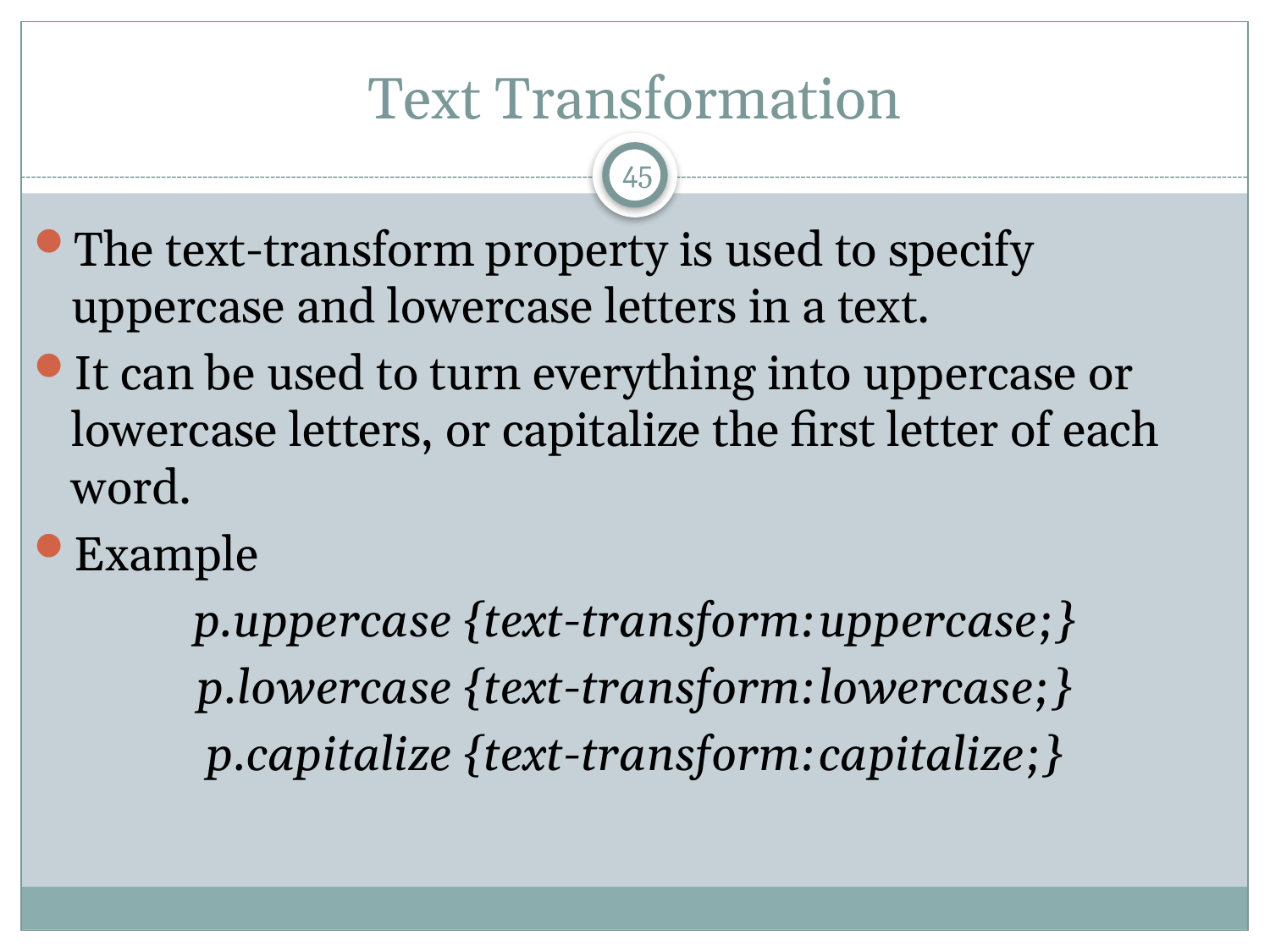

# Text Transformation
45
The text-transform property is used to specify uppercase and lowercase letters in a text.
It can be used to turn everything into uppercase or lowercase letters, or capitalize the first letter of each word.
Example
p.uppercase {text-transform:uppercase;}
p.lowercase {text-transform:lowercase;}
p.capitalize {text-transform:capitalize;}